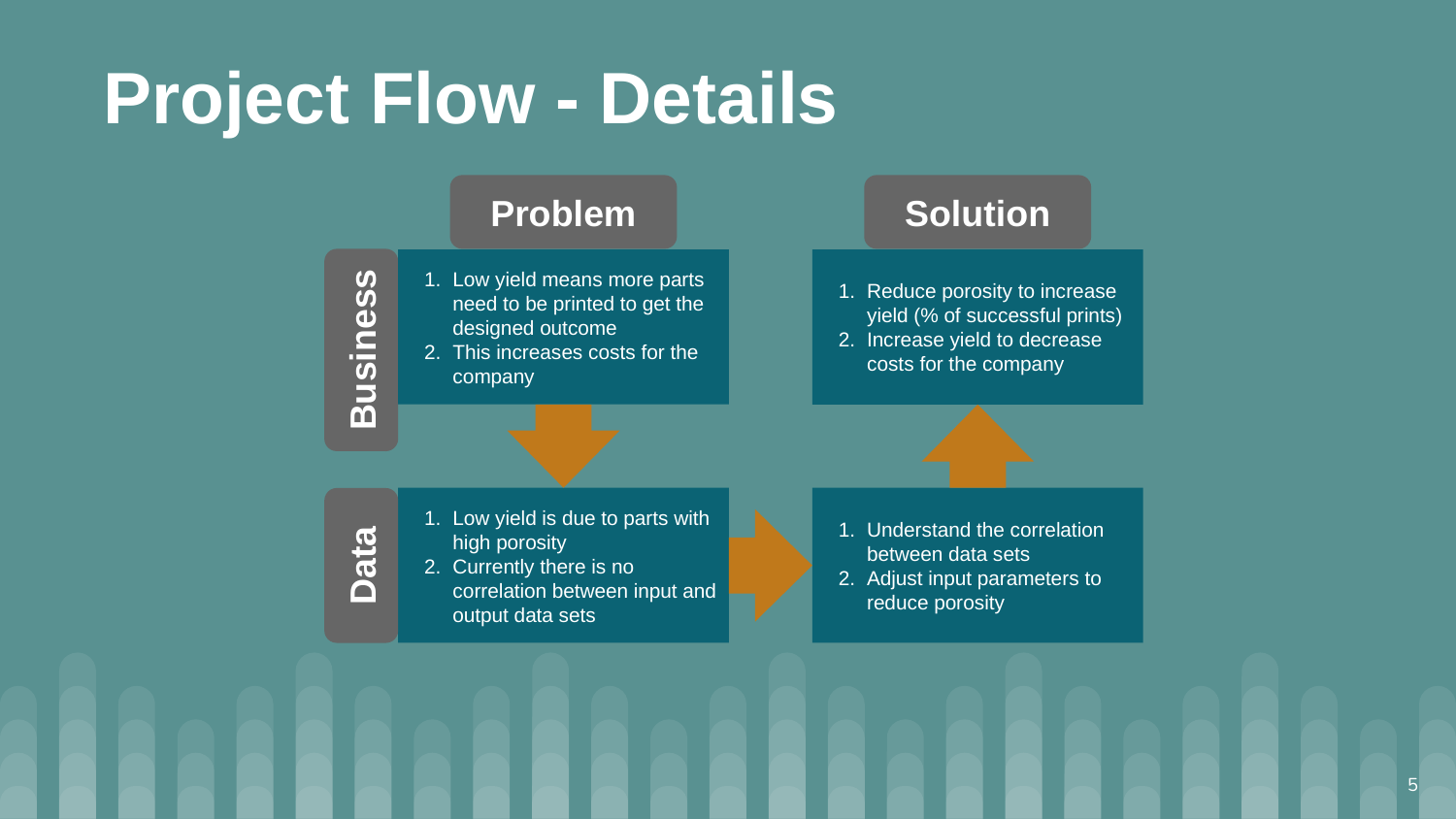

Project Flow - Details
Problem
Solution
Reduce porosity to increase yield (% of successful prints)
Increase yield to decrease costs for the company
Low yield means more parts need to be printed to get the designed outcome
This increases costs for the company
Business

Understand the correlation between data sets
Adjust input parameters to reduce porosity
Low yield is due to parts with high porosity
Currently there is no correlation between input and output data sets

Data
5